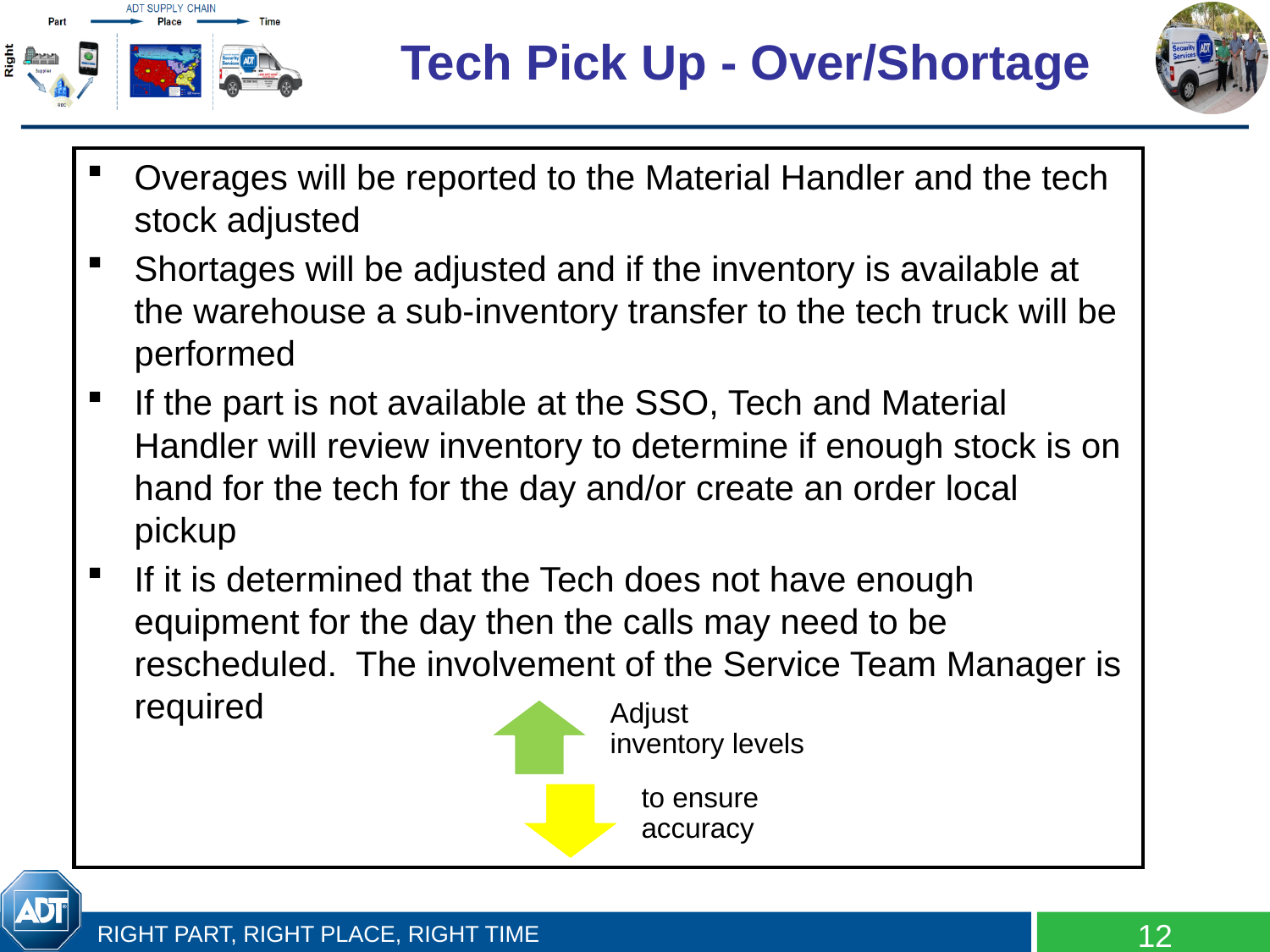

# Tech Pick Up - Over/Shortage
Overages will be reported to the Material Handler and the tech stock adjusted
Shortages will be adjusted and if the inventory is available at the warehouse a sub-inventory transfer to the tech truck will be performed
If the part is not available at the SSO, Tech and Material Handler will review inventory to determine if enough stock is on hand for the tech for the day and/or create an order local pickup
If it is determined that the Tech does not have enough equipment for the day then the calls may need to be rescheduled.  The involvement of the Service Team Manager is required

Adjust inventory levels
to ensure accuracy

12